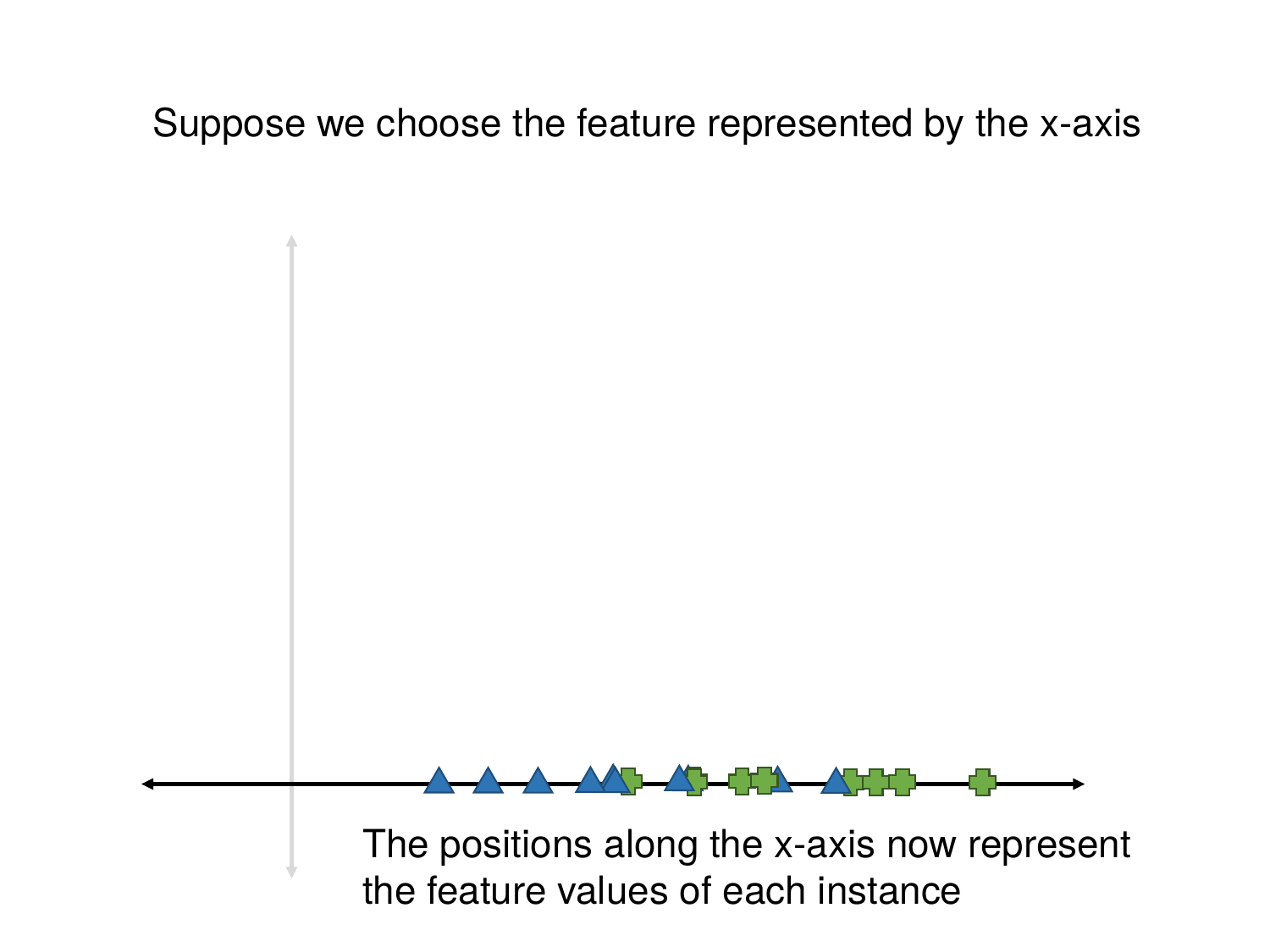

Suppose we choose the feature represented by the x-axis

The positions along the x-axis now represent the feature values of each instance